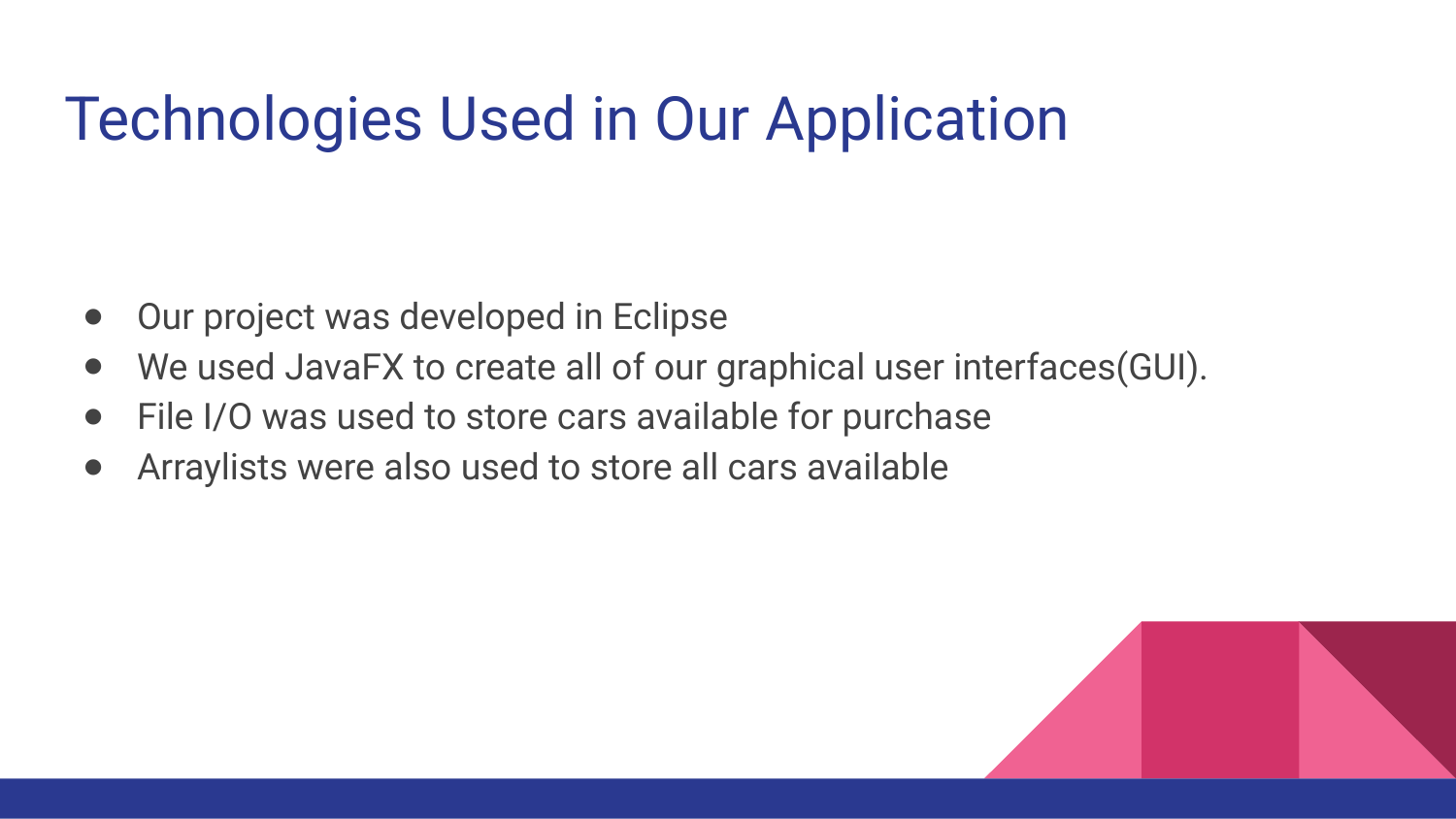

# Technologies Used in Our Application

Our project was developed in Eclipse
We used JavaFX to create all of our graphical user interfaces(GUI).
File I/O was used to store cars available for purchase
Arraylists were also used to store all cars available